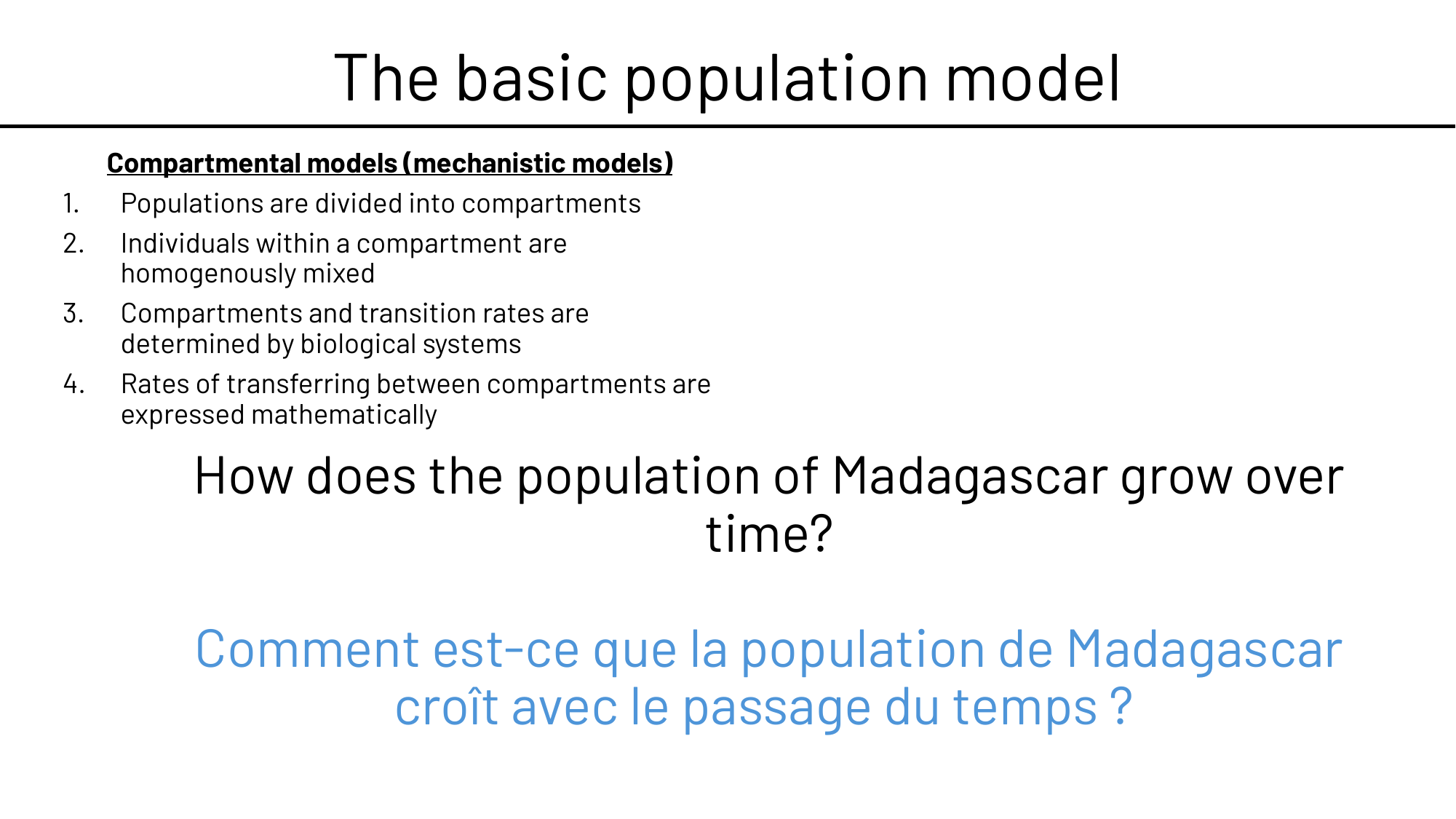

# The basic population model
Compartmental models (mechanistic models)
Populations are divided into compartments
Individuals within a compartment are homogenously mixed
Compartments and transition rates are determined by biological systems
Rates of transferring between compartments are expressed mathematically
How does the population of Madagascar grow over time?

Comment est-ce que la population de Madagascar croît avec le passage du temps ?